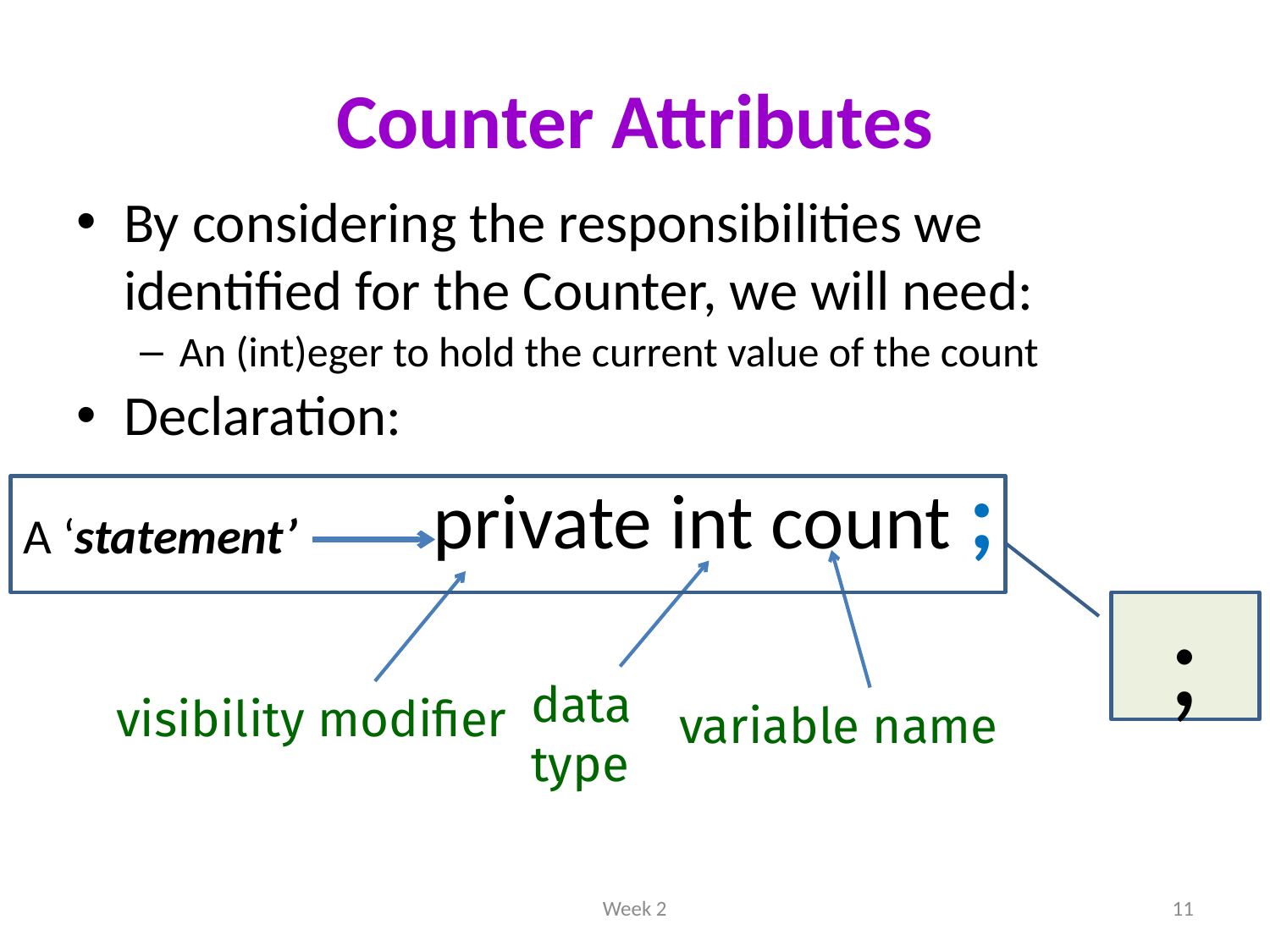

# Counter Attributes
By considering the responsibilities we identified for the Counter, we will need:
An (int)eger to hold the current value of the count
Declaration:
         private int count ;

A ‘statement’
;
datatype
visibility modifier
variable name
Week 2
11